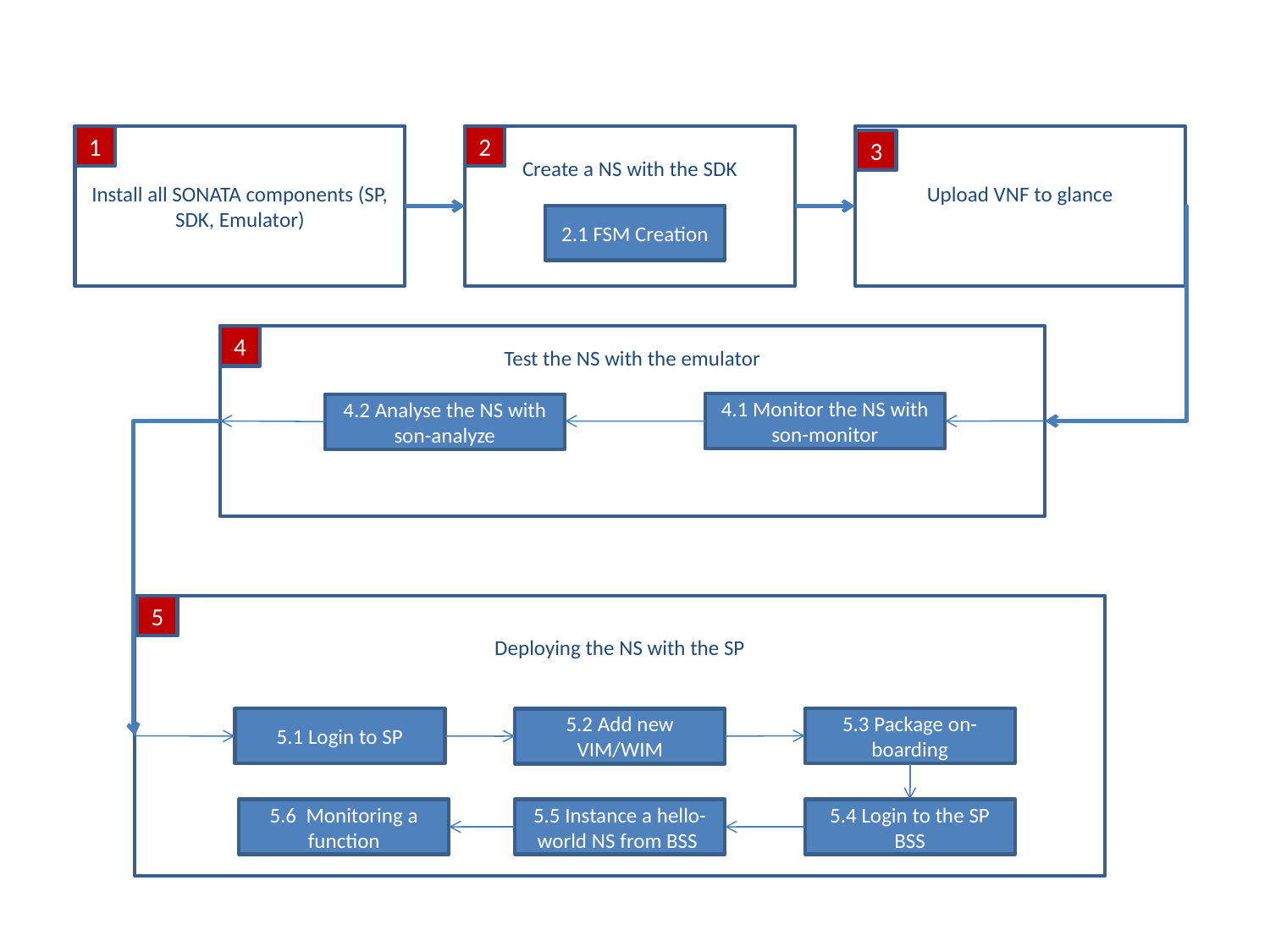

Install all SONATA components (SP, SDK, Emulator)
1
Create a NS with the SDK

2
Upload VNF to glance

3
2.1 FSM Creation
Test the NS with the emulator

4
4.1 Monitor the NS with son-monitor
4.2 Analyse the NS with son-analyze
Deploying the NS with the SP

5
5.3 Package on-boarding
5.1 Login to SP
5.2 Add new VIM/WIM
5.6  Monitoring a function
5.5 Instance a hello-world NS from BSS
5.4 Login to the SP BSS